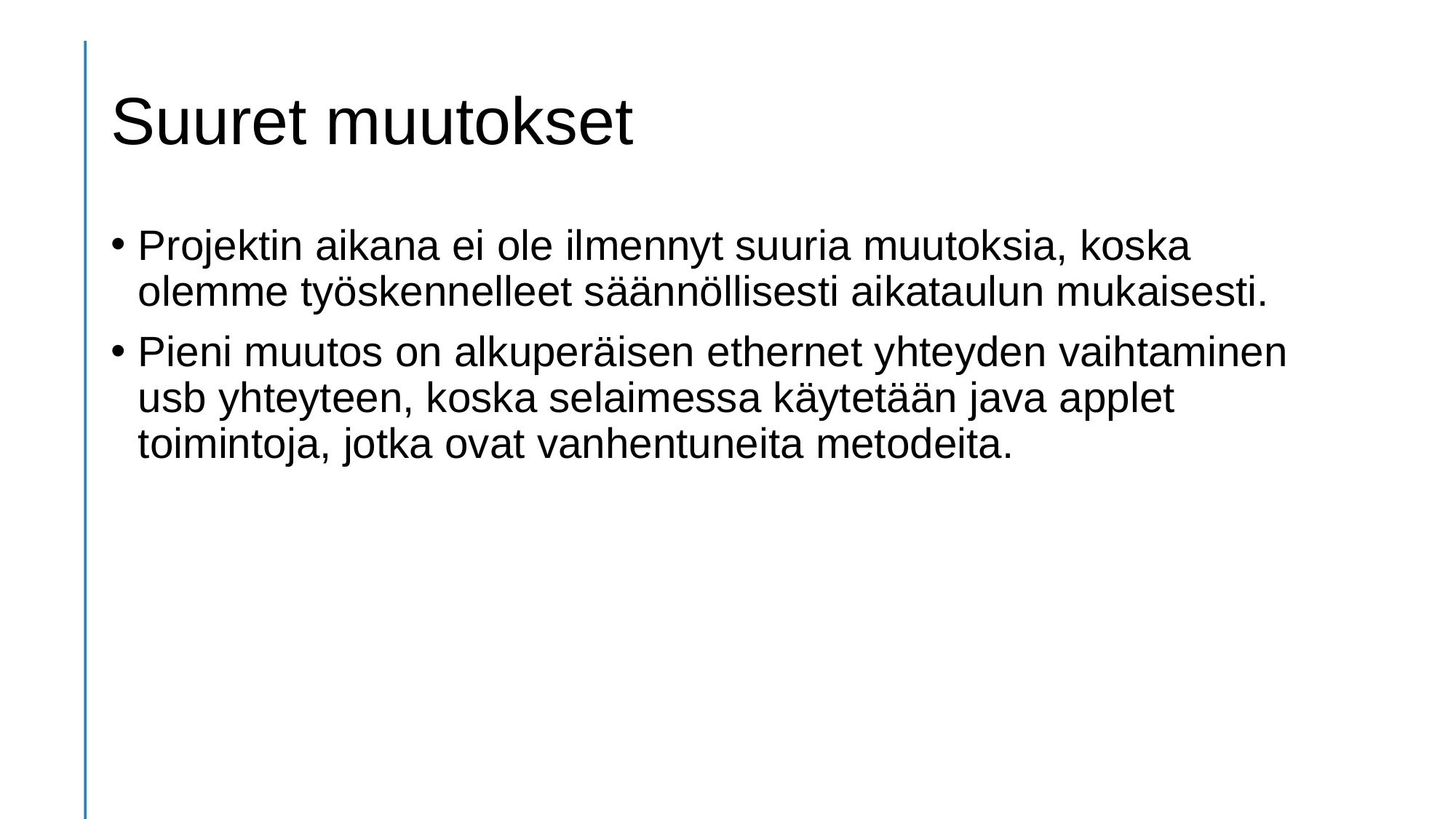

# Suuret muutokset
Projektin aikana ei ole ilmennyt suuria muutoksia, koska olemme työskennelleet säännöllisesti aikataulun mukaisesti.
Pieni muutos on alkuperäisen ethernet yhteyden vaihtaminen usb yhteyteen, koska selaimessa käytetään java applet toimintoja, jotka ovat vanhentuneita metodeita.